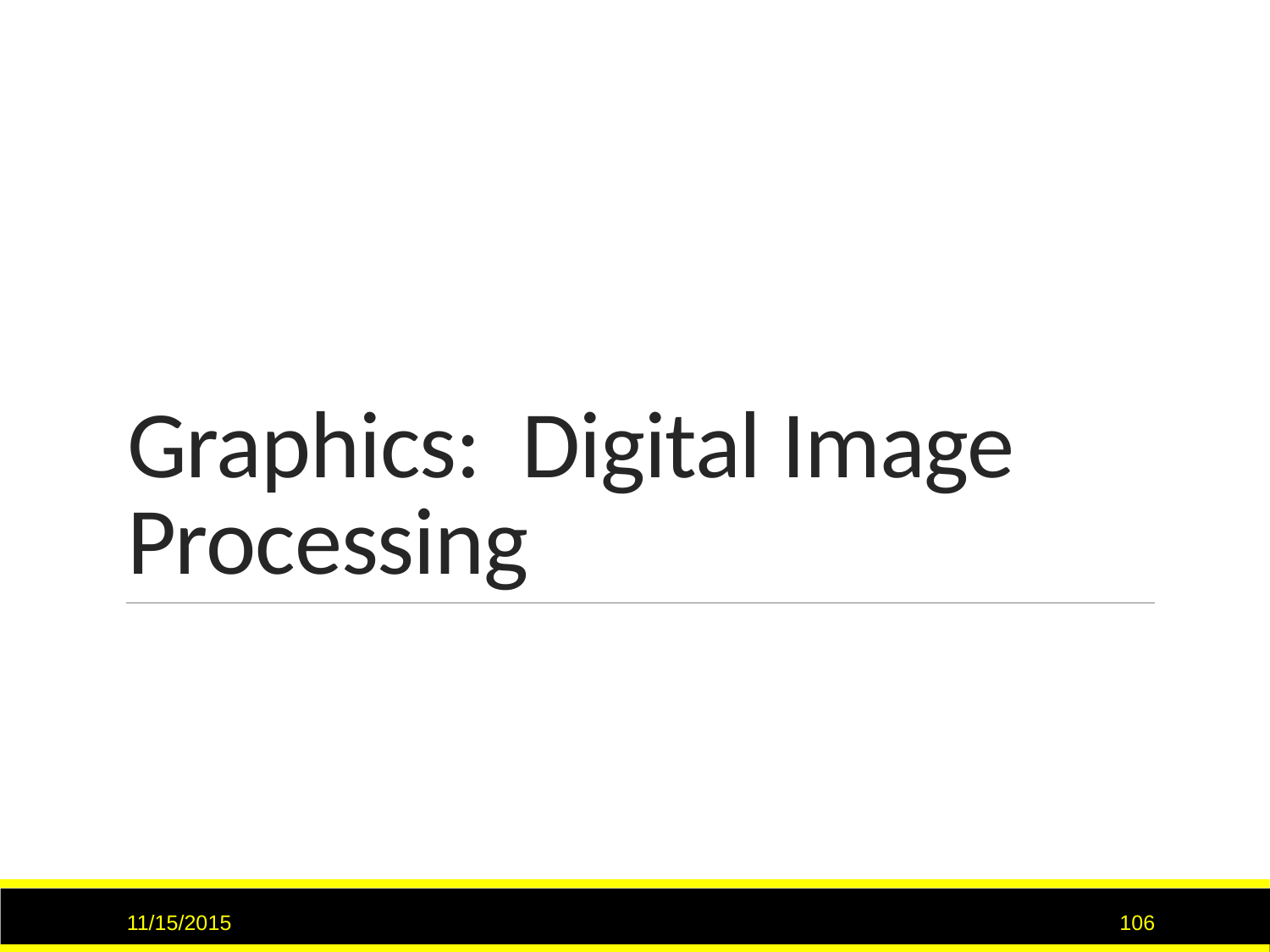

# Graphics:  Digital Image Processing

11/15/2015
106